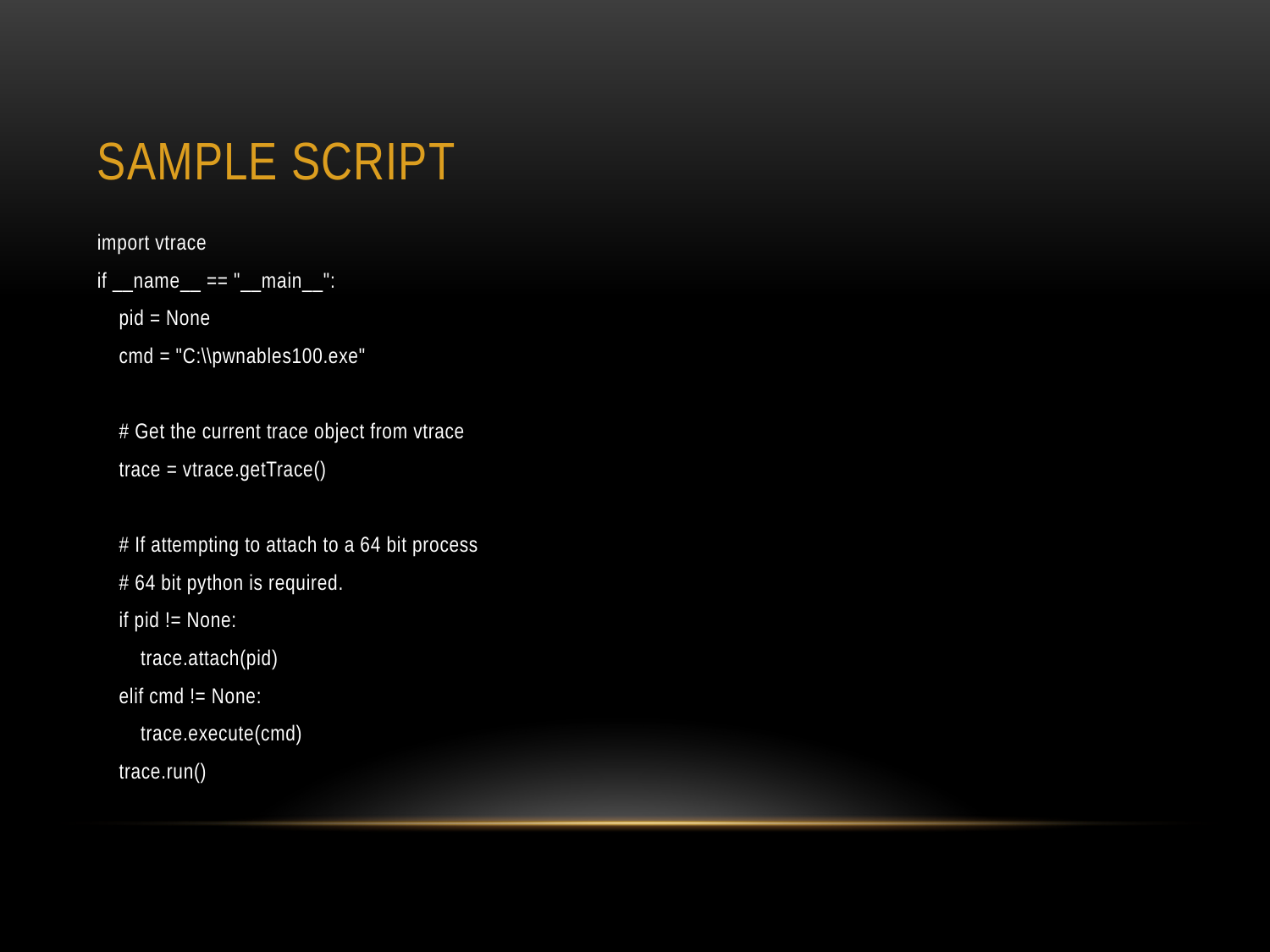

# SAMPLE SCRIPT
import vtrace
if __name__ == "__main__":
    pid = None
    cmd = "C:\\pwnables100.exe"

    # Get the current trace object from vtrace
    trace = vtrace.getTrace()

    # If attempting to attach to a 64 bit process
    # 64 bit python is required.
    if pid != None:
        trace.attach(pid)
    elif cmd != None:
        trace.execute(cmd)
    trace.run()